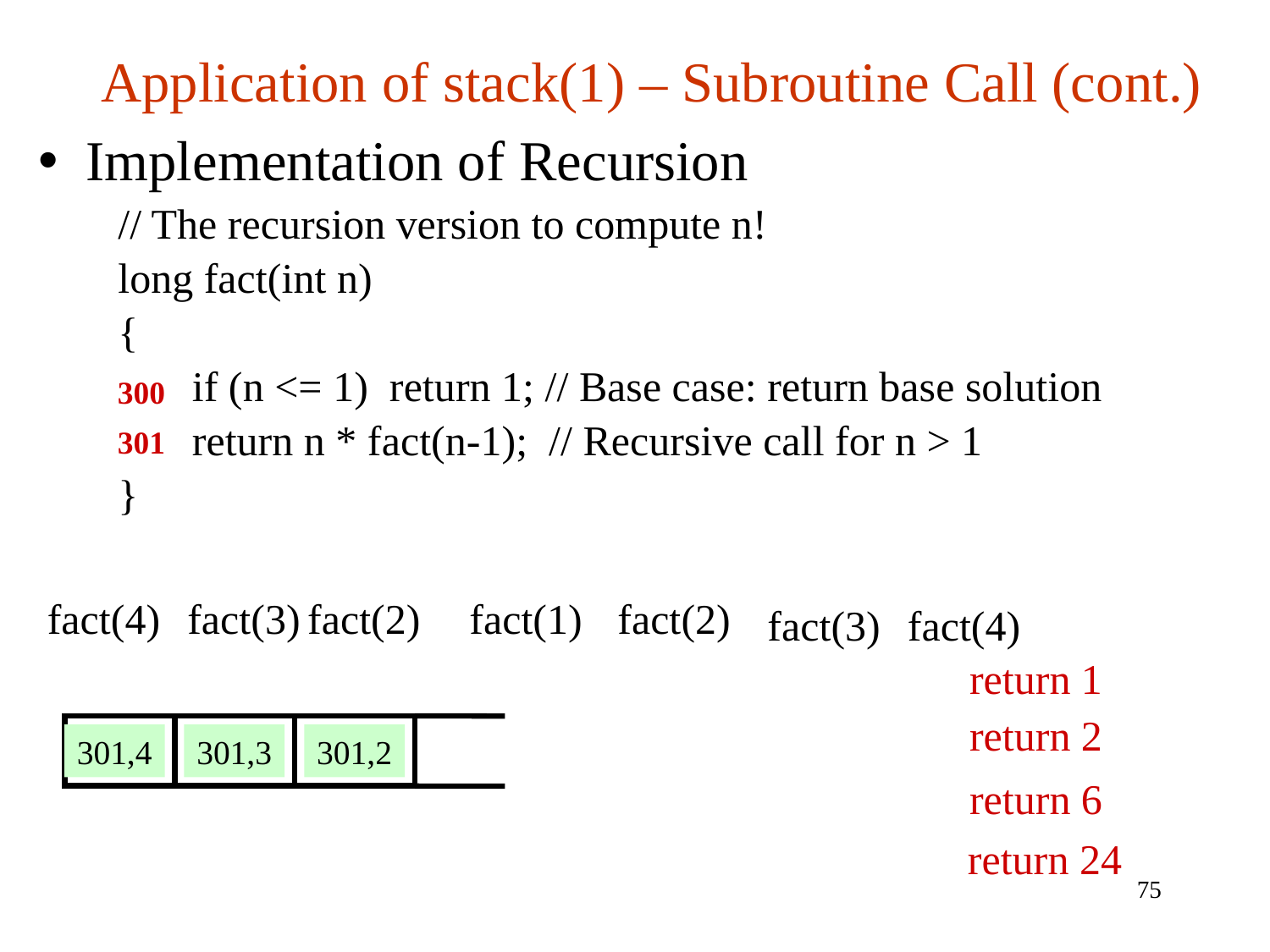

# Application of stack(1) – Subroutine Call (cont.)
Implementation of Recursion
// The recursion version to compute n!
long fact(int n)
{
       if (n <= 1)  return 1; // Base case: return base solution
       return n * fact(n-1);  // Recursive call for n > 1
}
300
301
fact(4)
fact(3)
fact(2)
fact(1)
fact(2)
fact(3)
fact(4)
return 1
return 2

301,4
301,3
301,2
return 6

return 24
75